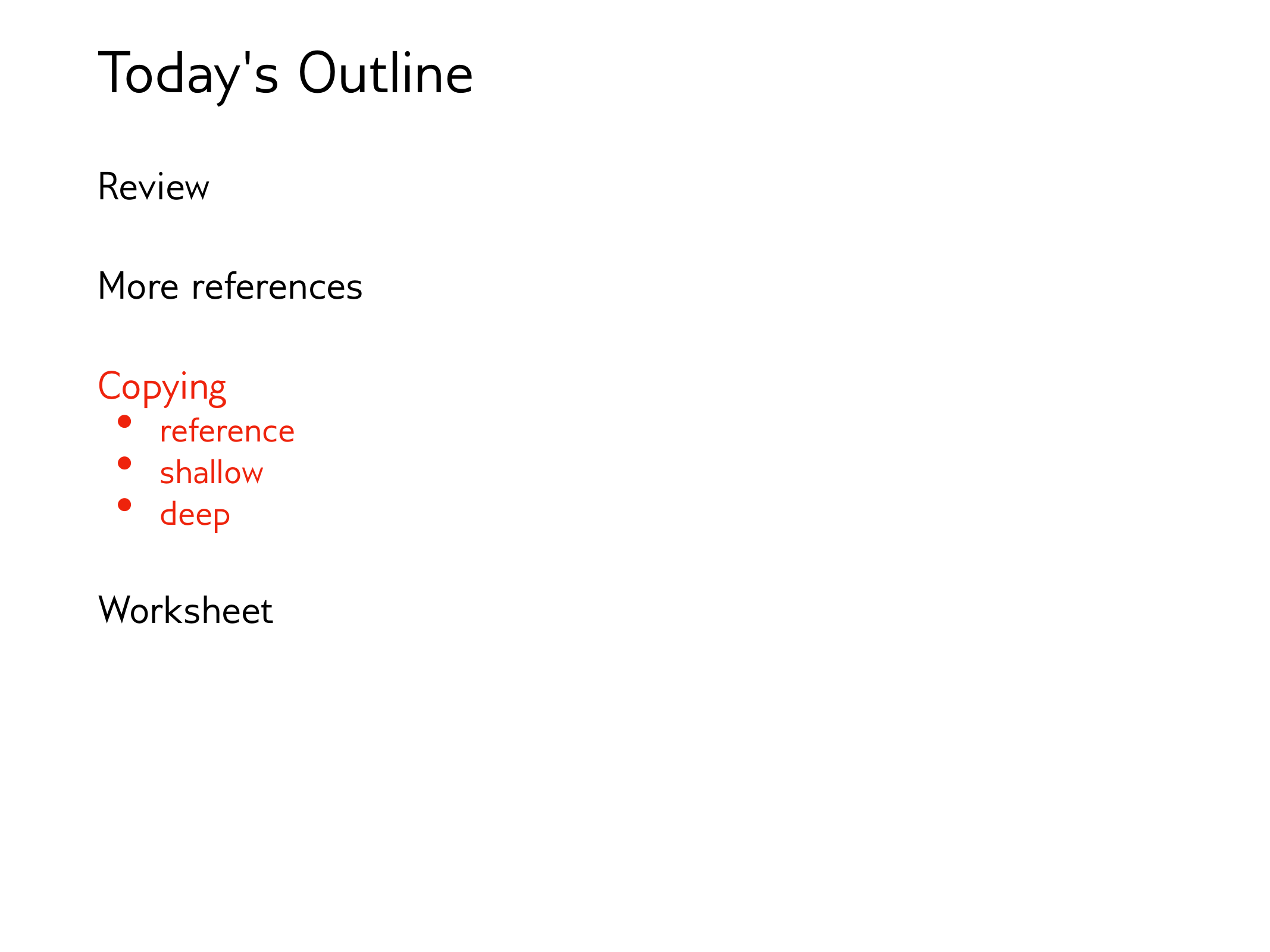

# Today's Outline
Review
More references
Copying
reference
shallow
deep
Worksheet